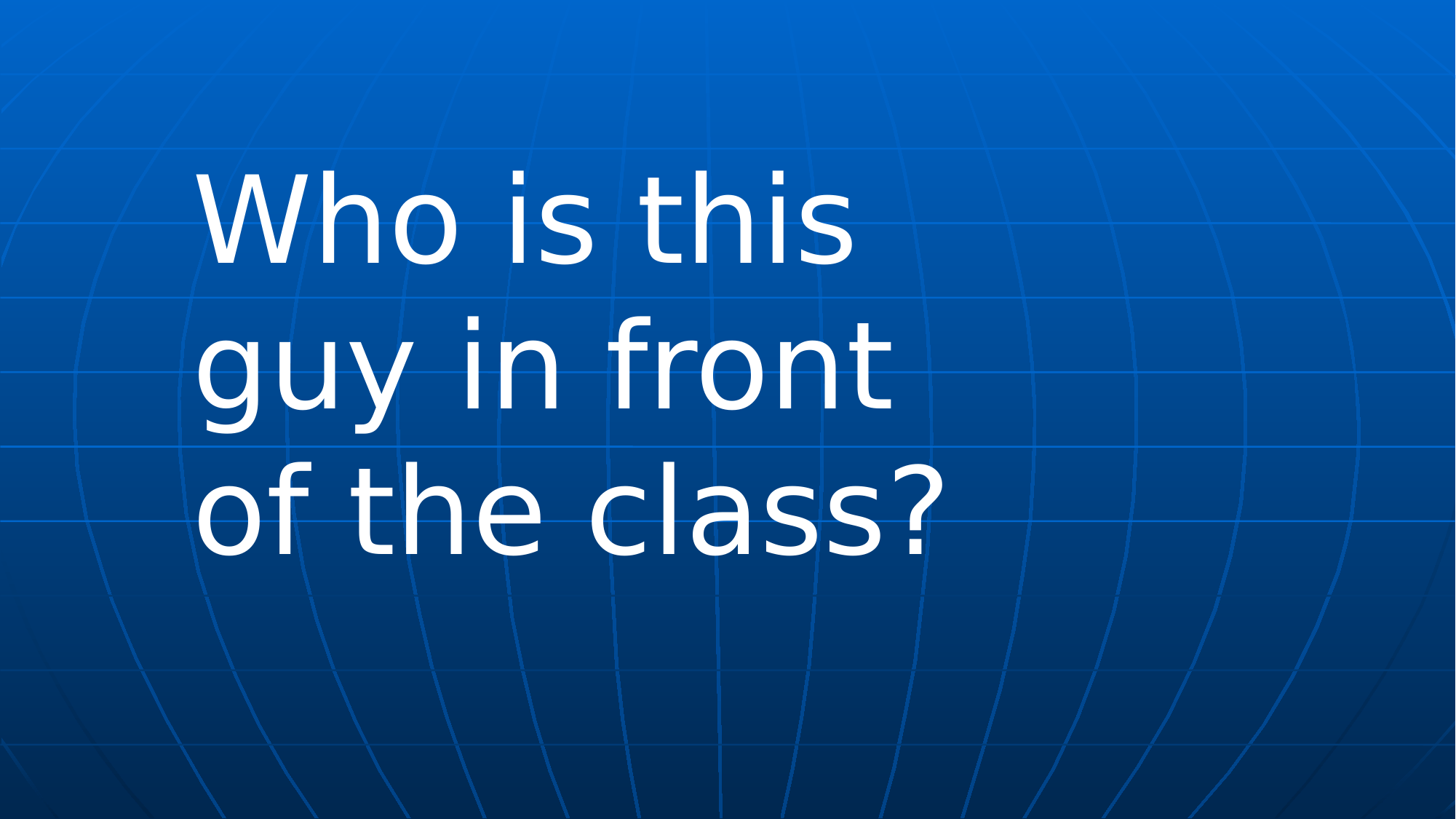

Who is this guy in front of the class?